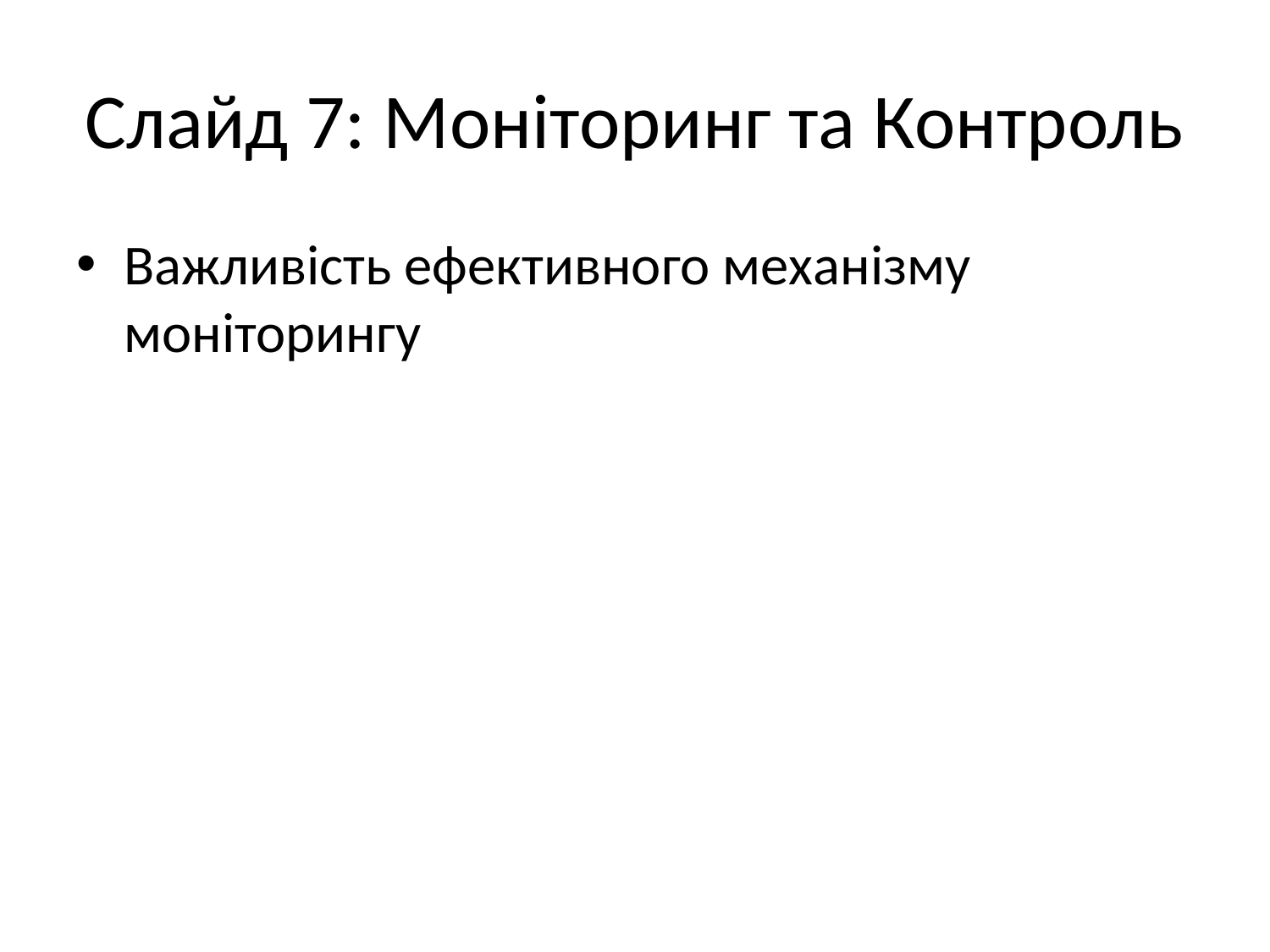

# Слайд 7: Моніторинг та Контроль
Важливість ефективного механізму моніторингу